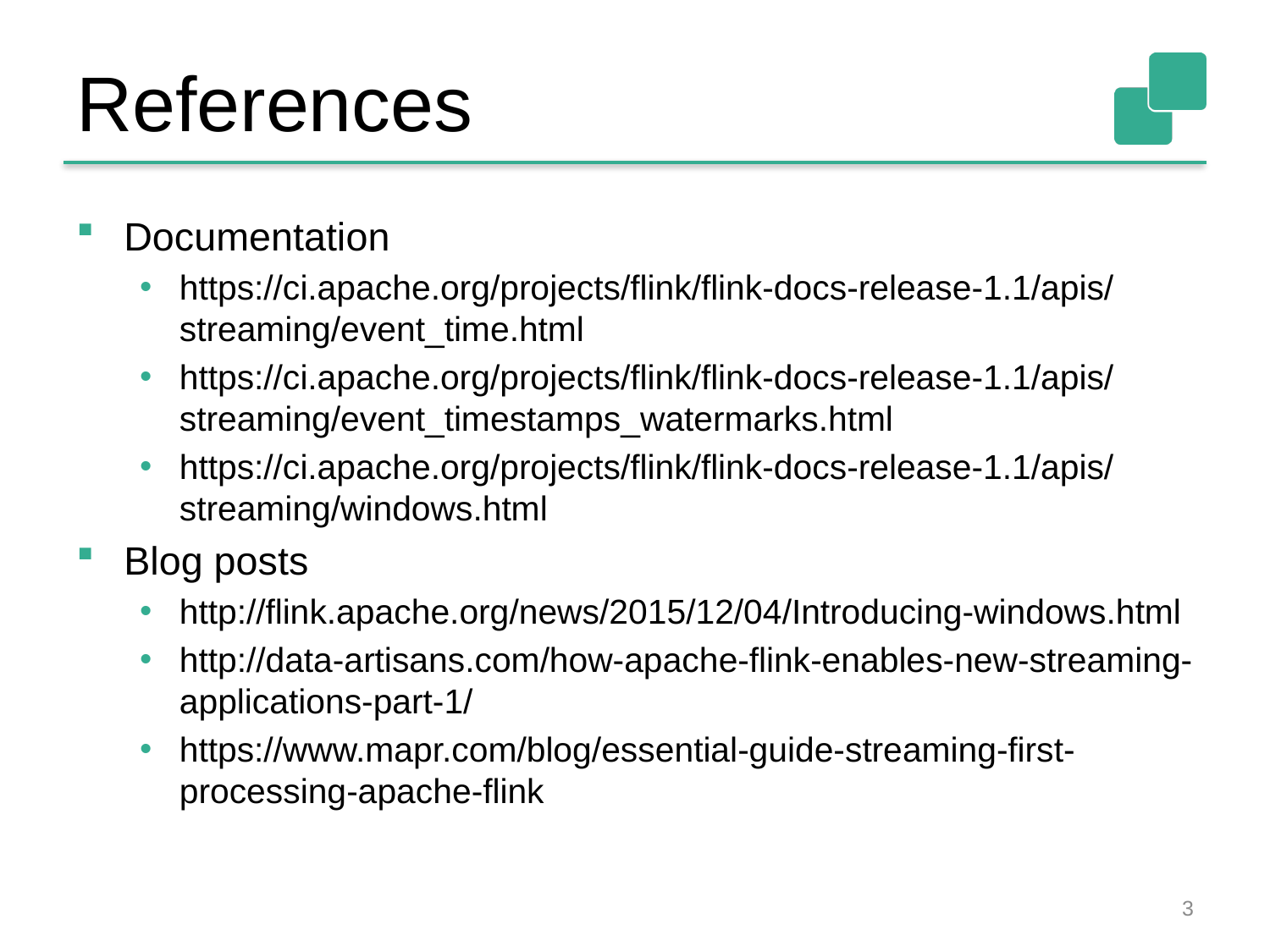

# References
Documentation
https://ci.apache.org/projects/flink/flink-docs-release-1.1/apis/streaming/event_time.html
https://ci.apache.org/projects/flink/flink-docs-release-1.1/apis/streaming/event_timestamps_watermarks.html
https://ci.apache.org/projects/flink/flink-docs-release-1.1/apis/streaming/windows.html
Blog posts
http://flink.apache.org/news/2015/12/04/Introducing-windows.html
http://data-artisans.com/how-apache-flink-enables-new-streaming-applications-part-1/
https://www.mapr.com/blog/essential-guide-streaming-first-processing-apache-flink

3